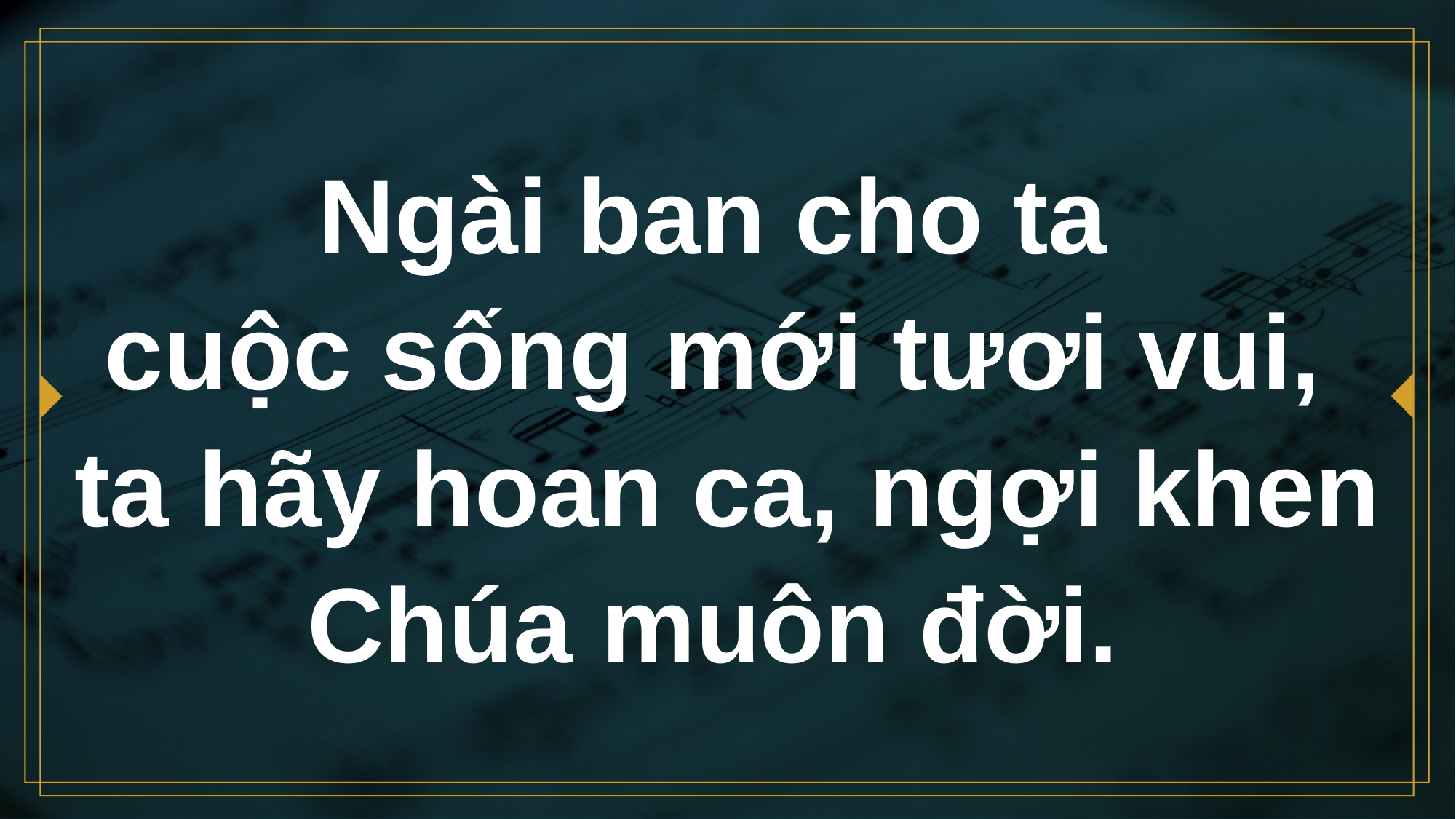

# Ngài ban cho ta cuộc sống mới tươi vui, ta hãy hoan ca, ngợi khen Chúa muôn đời.